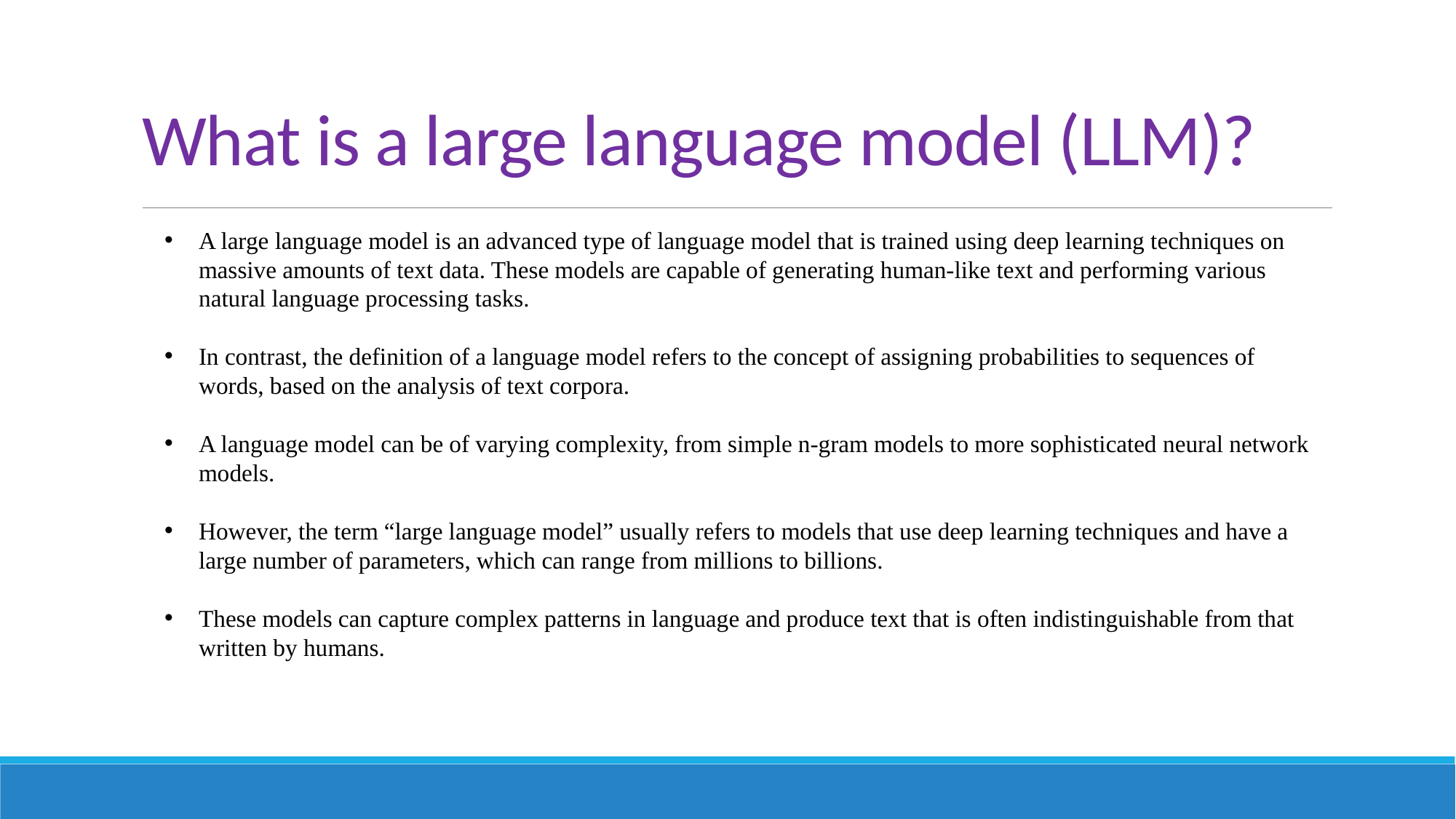

# What is a large language model (LLM)?
A large language model is an advanced type of language model that is trained using deep learning techniques on massive amounts of text data. These models are capable of generating human-like text and performing various natural language processing tasks.

In contrast, the definition of a language model refers to the concept of assigning probabilities to sequences of words, based on the analysis of text corpora.

A language model can be of varying complexity, from simple n-gram models to more sophisticated neural network models.

However, the term “large language model” usually refers to models that use deep learning techniques and have a large number of parameters, which can range from millions to billions.

These models can capture complex patterns in language and produce text that is often indistinguishable from that written by humans.